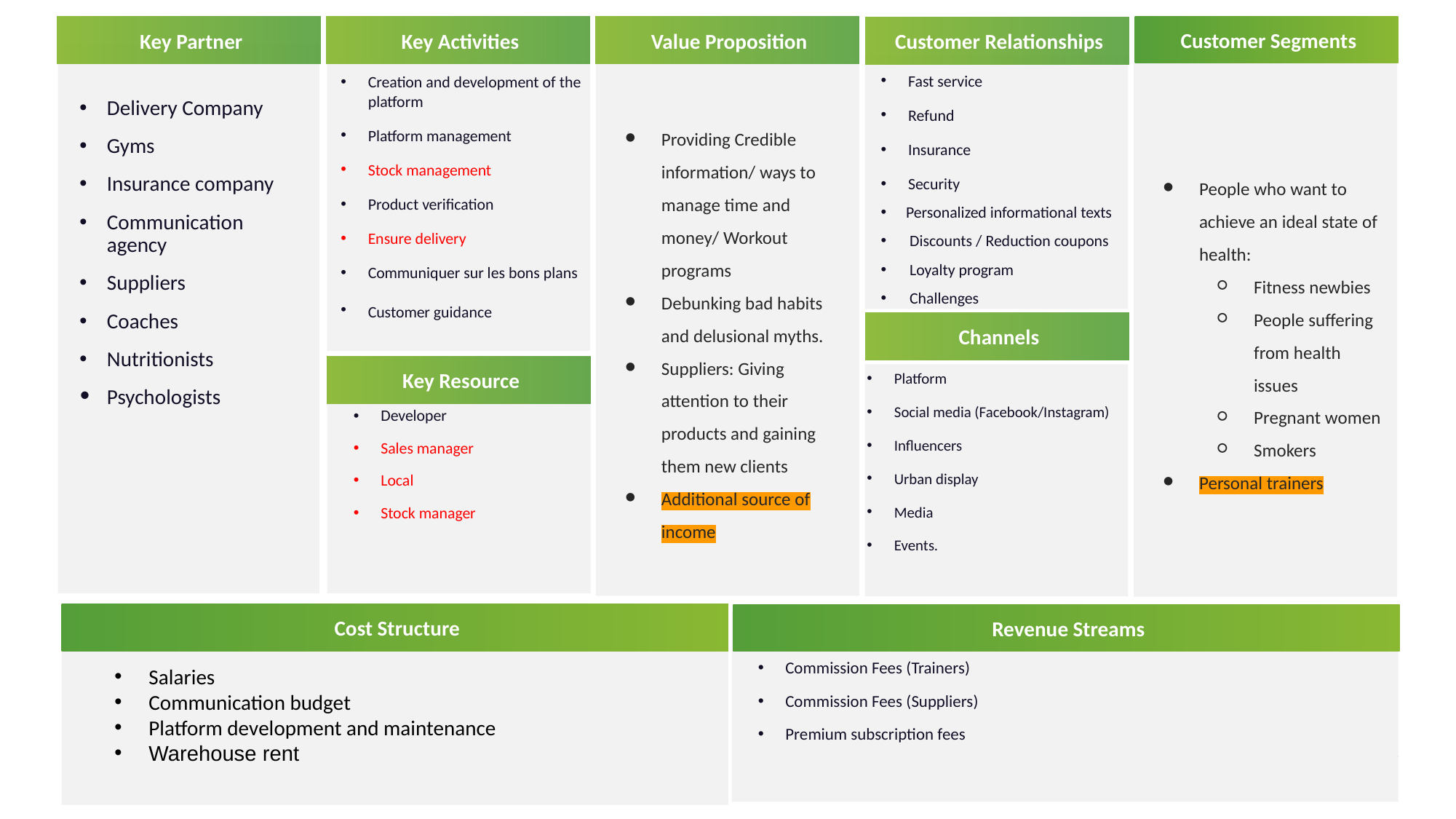

Customer Segments
Key Partner
Key Activities
Value Proposition
Customer Relationships

Providing Credible information/ ways to manage time and money/ Workout programs
Debunking bad habits and delusional myths.
Suppliers: Giving attention to their products and gaining them new clients
Additional source of income
People who want to achieve an ideal state of health:
Fitness newbies
People suffering from health issues
Pregnant women
Smokers
Personal trainers
Fast service
Refund
Insurance
Security
 Personalized informational texts
  Discounts / Reduction coupons
  Loyalty program
  Challenges
Creation and development of the platform
Platform management
Stock management
Product verification
Ensure delivery
Communiquer sur les bons plans
Customer guidance
Delivery Company
Gyms
Insurance company
Communication agency
Suppliers
Coaches
Nutritionists
Psychologists
Channels

Key Resource

Platform
Social media (Facebook/Instagram)
Influencers
Urban display
Media
Events.
Developer
Sales manager
Local
Stock manager
Cost Structure
Revenue Streams

Salaries
Communication budget
Platform development and maintenance
Warehouse rent
Commission Fees (Trainers)
Commission Fees (Suppliers)
Premium subscription fees

Insert Your Footer Here
2